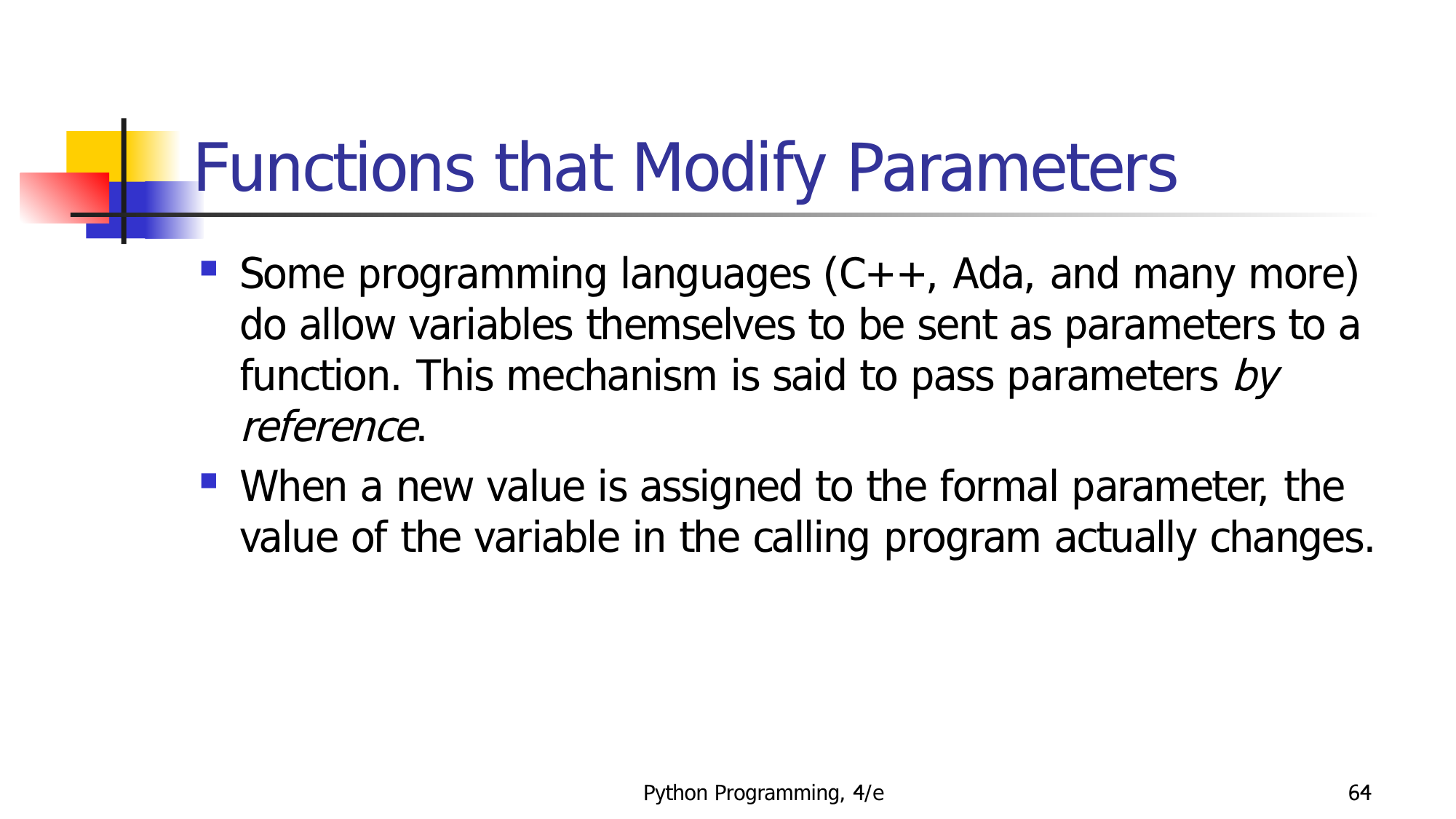

# Functions that Modify Parameters
Some programming languages (C++, Ada, and many more) do allow variables themselves to be sent as parameters to a function. This mechanism is said to pass parameters by reference.
When a new value is assigned to the formal parameter, the value of the variable in the calling program actually changes.
Python Programming, 4/e
64